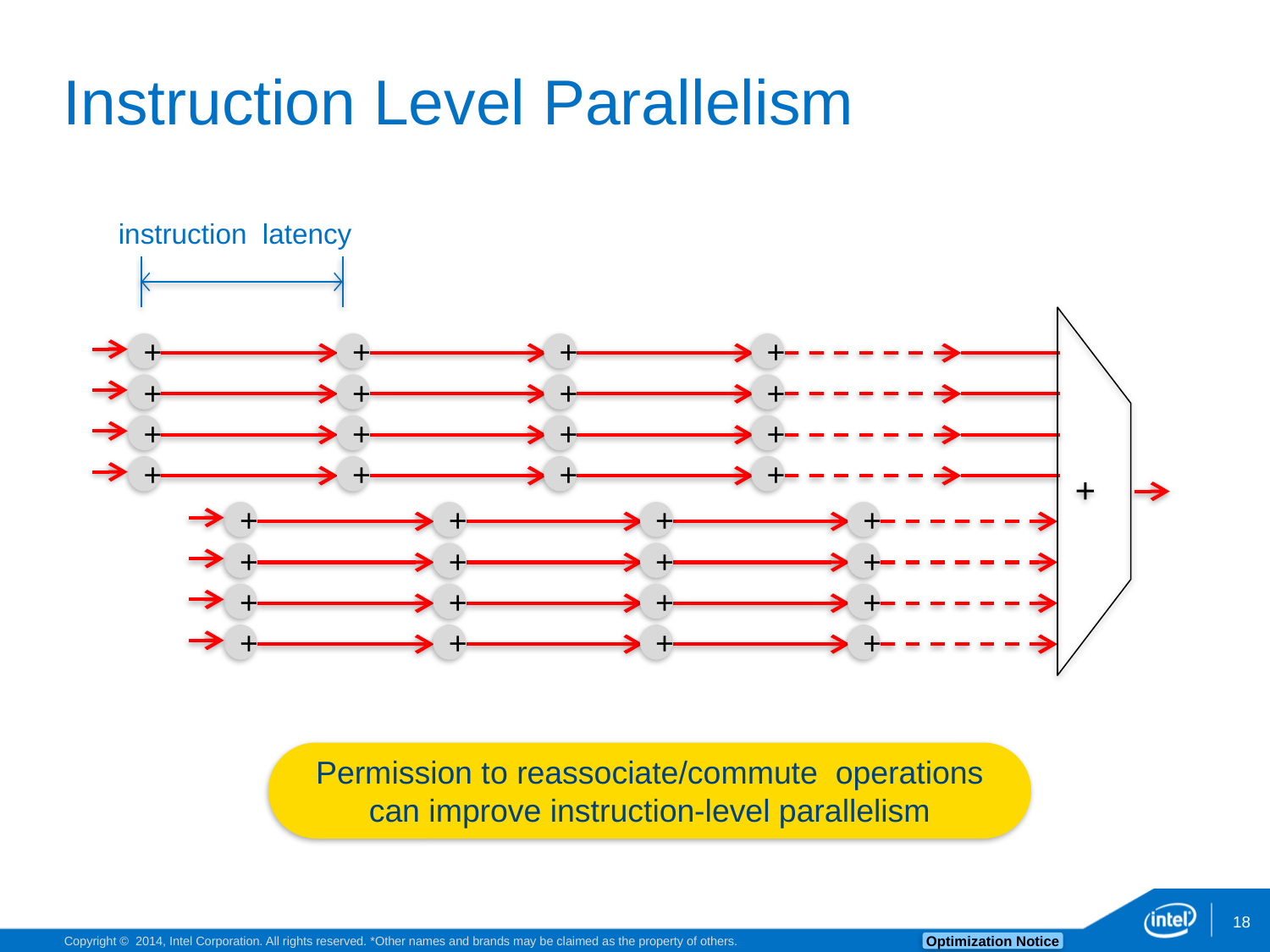

# Instruction Level Parallelism
instruction  latency
+
+
+
+
+
+
+
+
+
+
+
+
+
+
+
+
+
+
+
+
+
+
+
+
+
+
+
+
+
+
+
+
+
Permission to reassociate/commute  operations can improve instruction-level parallelism
18